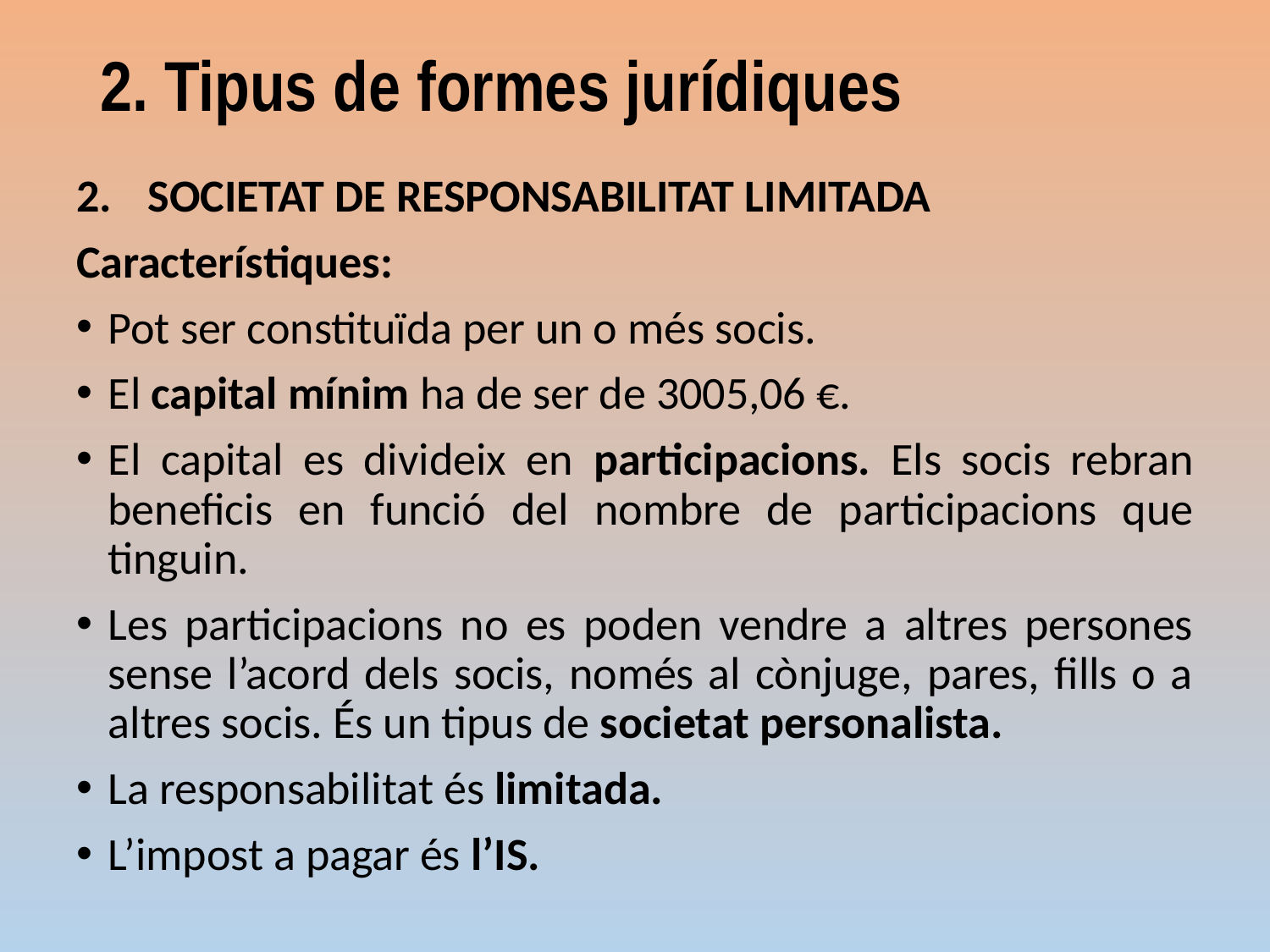

2. Tipus de formes jurídiques
SOCIETAT DE RESPONSABILITAT LIMITADA
Característiques:
Pot ser constituïda per un o més socis.
El capital mínim ha de ser de 3005,06 €.
El capital es divideix en participacions. Els socis rebran beneficis en funció del nombre de participacions que tinguin.
Les participacions no es poden vendre a altres persones sense l’acord dels socis, només al cònjuge, pares, fills o a altres socis. És un tipus de societat personalista.
La responsabilitat és limitada.
L’impost a pagar és l’IS.